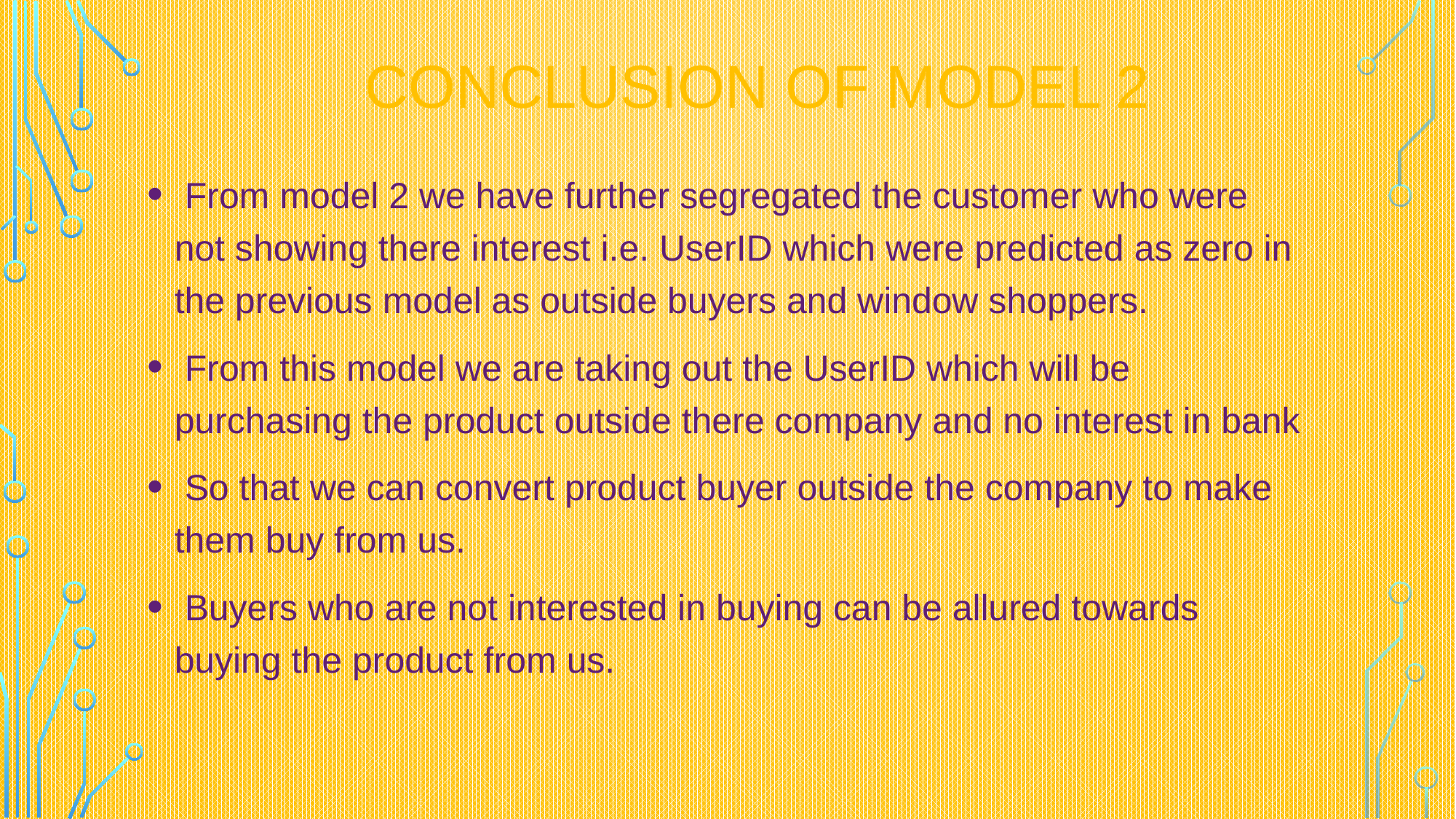

# Conclusion of model 2
 From model 2 we have further segregated the customer who were not showing there interest i.e. UserID which were predicted as zero in the previous model as outside buyers and window shoppers.
 From this model we are taking out the UserID which will be purchasing the product outside there company and no interest in bank
 So that we can convert product buyer outside the company to make them buy from us.
 Buyers who are not interested in buying can be allured towards buying the product from us.